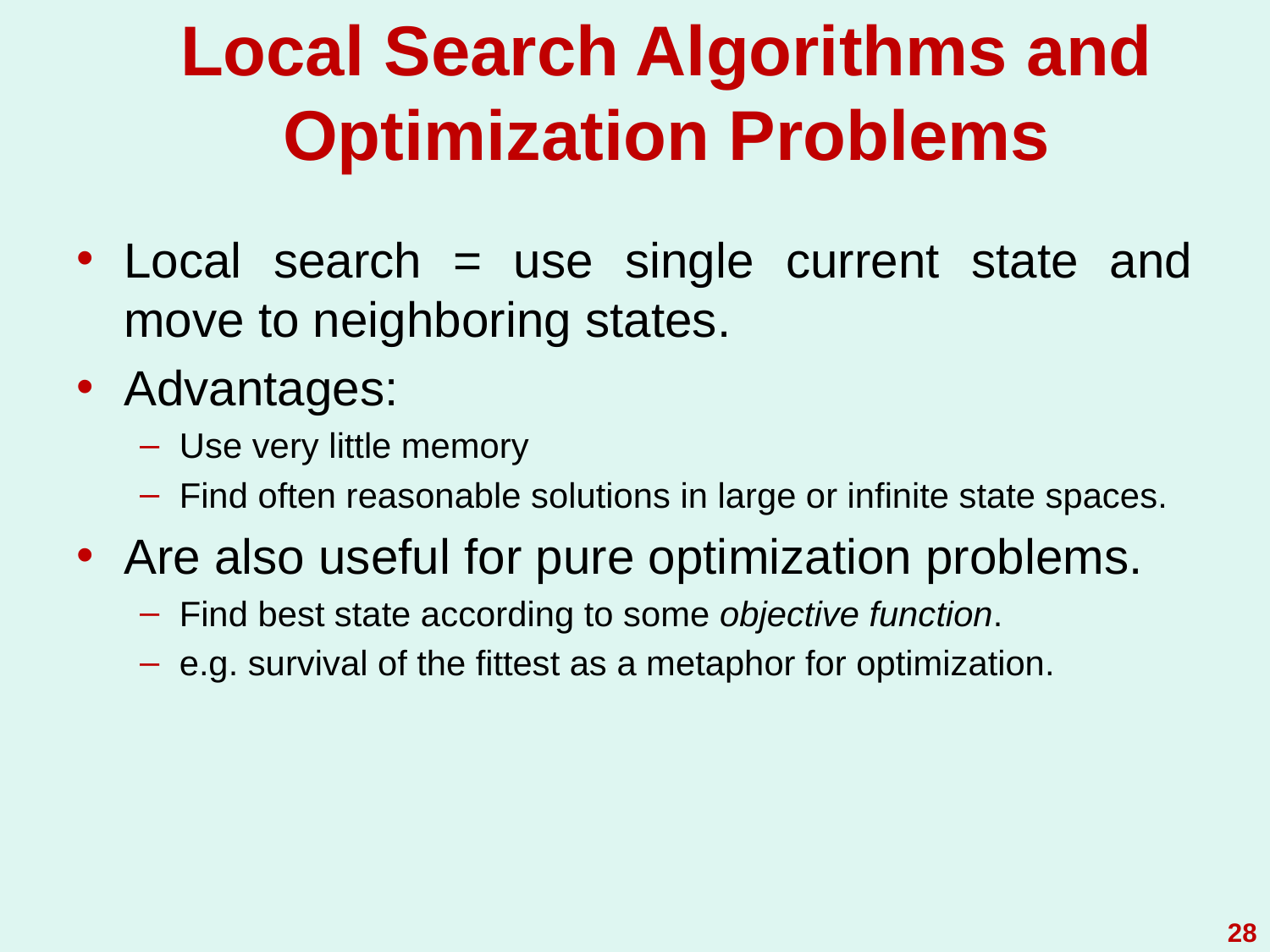

# Local Search Algorithms and Optimization Problems
Local search = use single current state and move to neighboring states.
Advantages:
Use very little memory
Find often reasonable solutions in large or infinite state spaces.
Are also useful for pure optimization problems.
Find best state according to some objective function.
e.g. survival of the fittest as a metaphor for optimization.

28